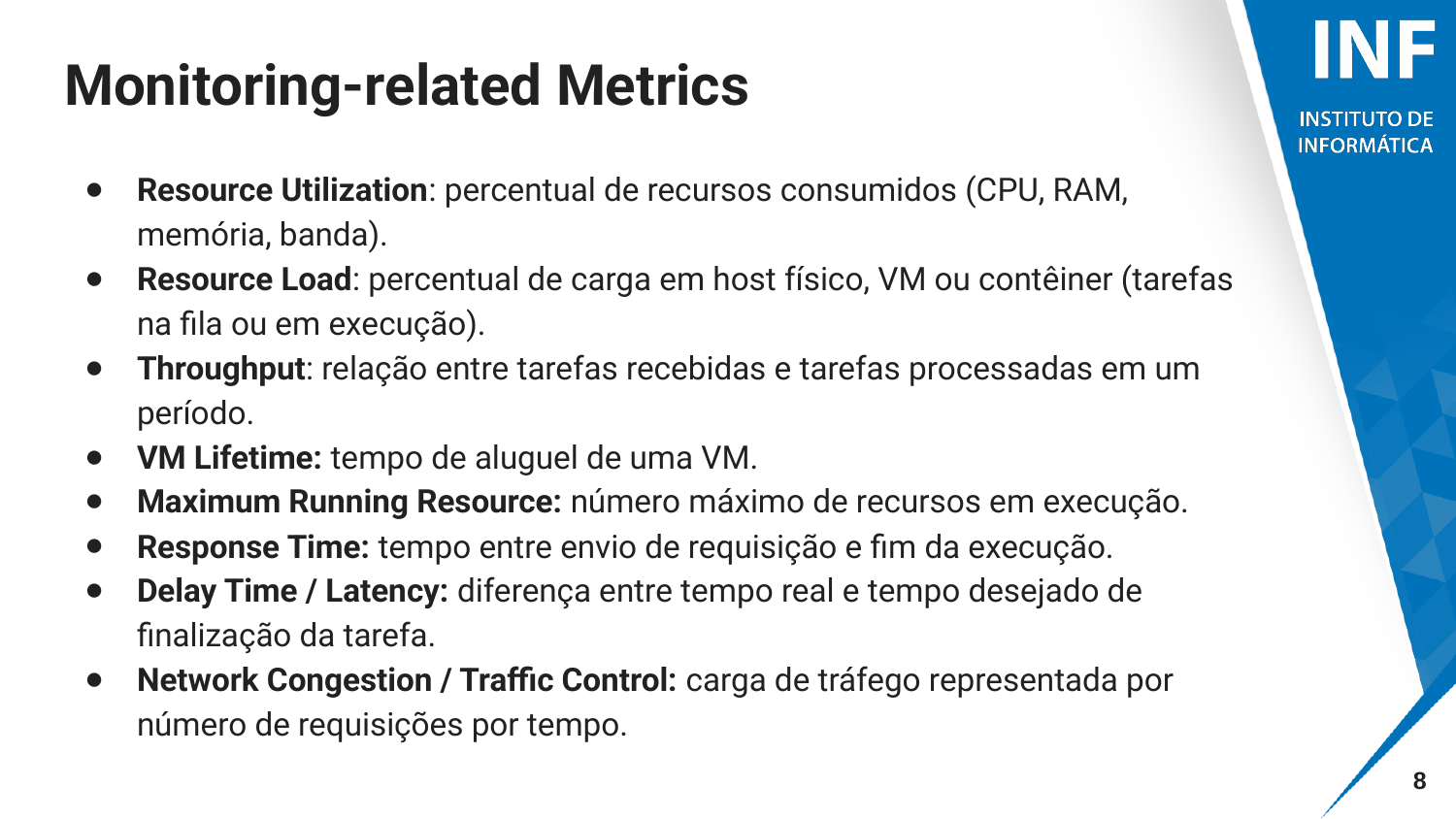

# Monitoring-related Metrics
Resource Utilization: percentual de recursos consumidos (CPU, RAM, memória, banda).
Resource Load: percentual de carga em host físico, VM ou contêiner (tarefas na fila ou em execução).
Throughput: relação entre tarefas recebidas e tarefas processadas em um período.
VM Lifetime: tempo de aluguel de uma VM.
Maximum Running Resource: número máximo de recursos em execução.
Response Time: tempo entre envio de requisição e fim da execução.
Delay Time / Latency: diferença entre tempo real e tempo desejado de finalização da tarefa.
Network Congestion / Traffic Control: carga de tráfego representada por número de requisições por tempo.
8